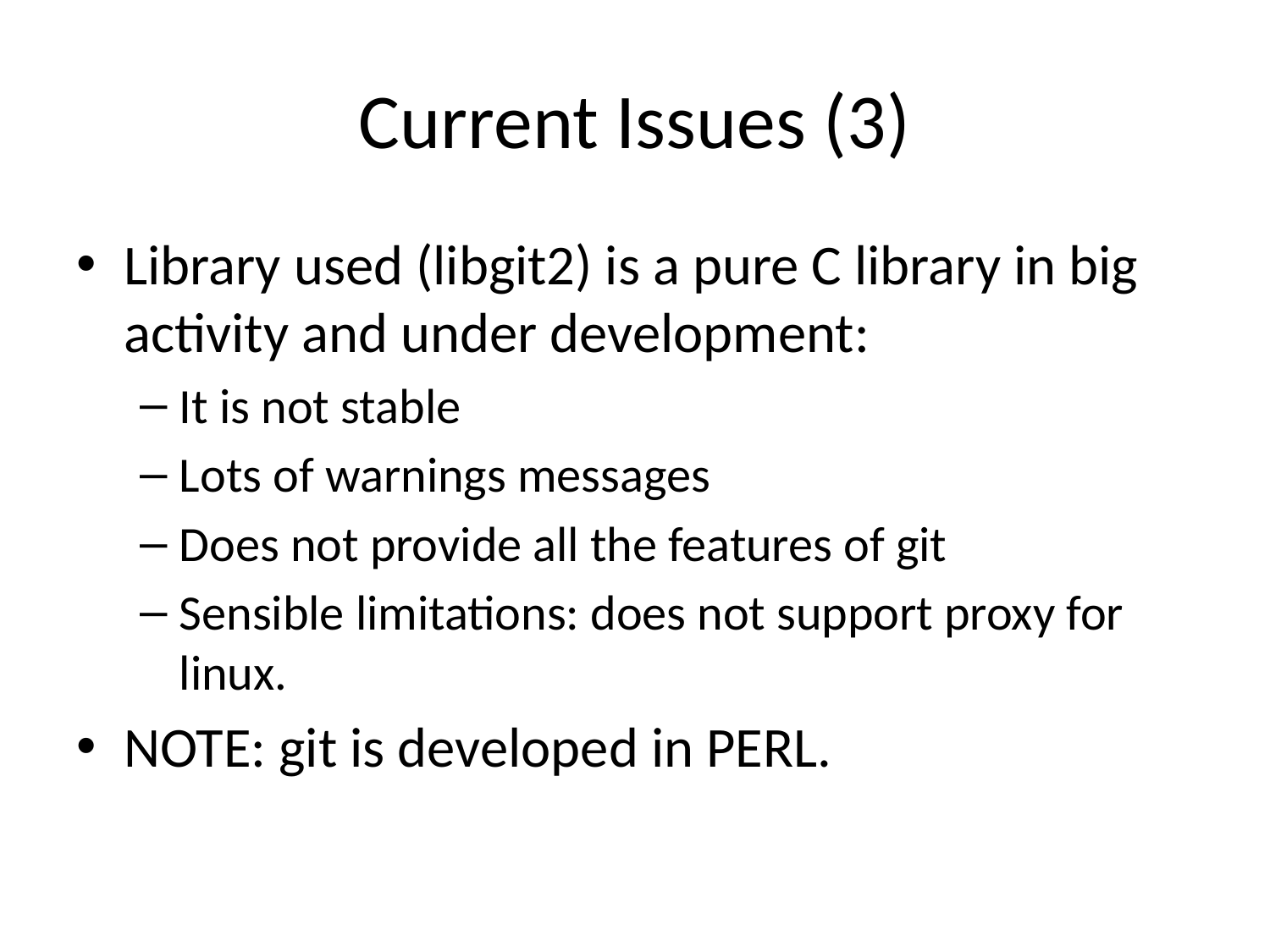

# Current Issues (3)
Library used (libgit2) is a pure C library in big activity and under development:
It is not stable
Lots of warnings messages
Does not provide all the features of git
Sensible limitations: does not support proxy for linux.
NOTE: git is developed in PERL.